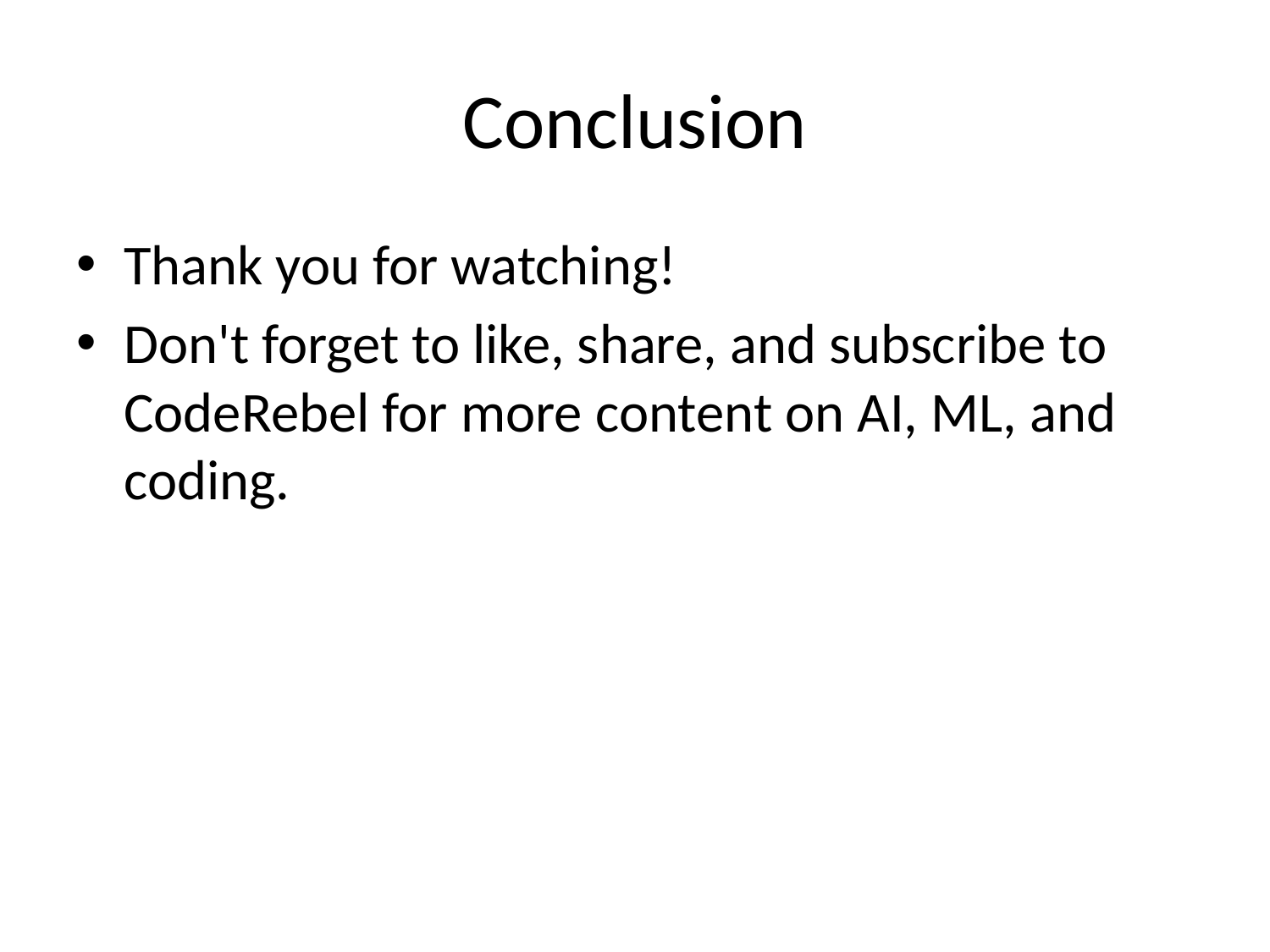

# Conclusion
Thank you for watching!
Don't forget to like, share, and subscribe to CodeRebel for more content on AI, ML, and coding.